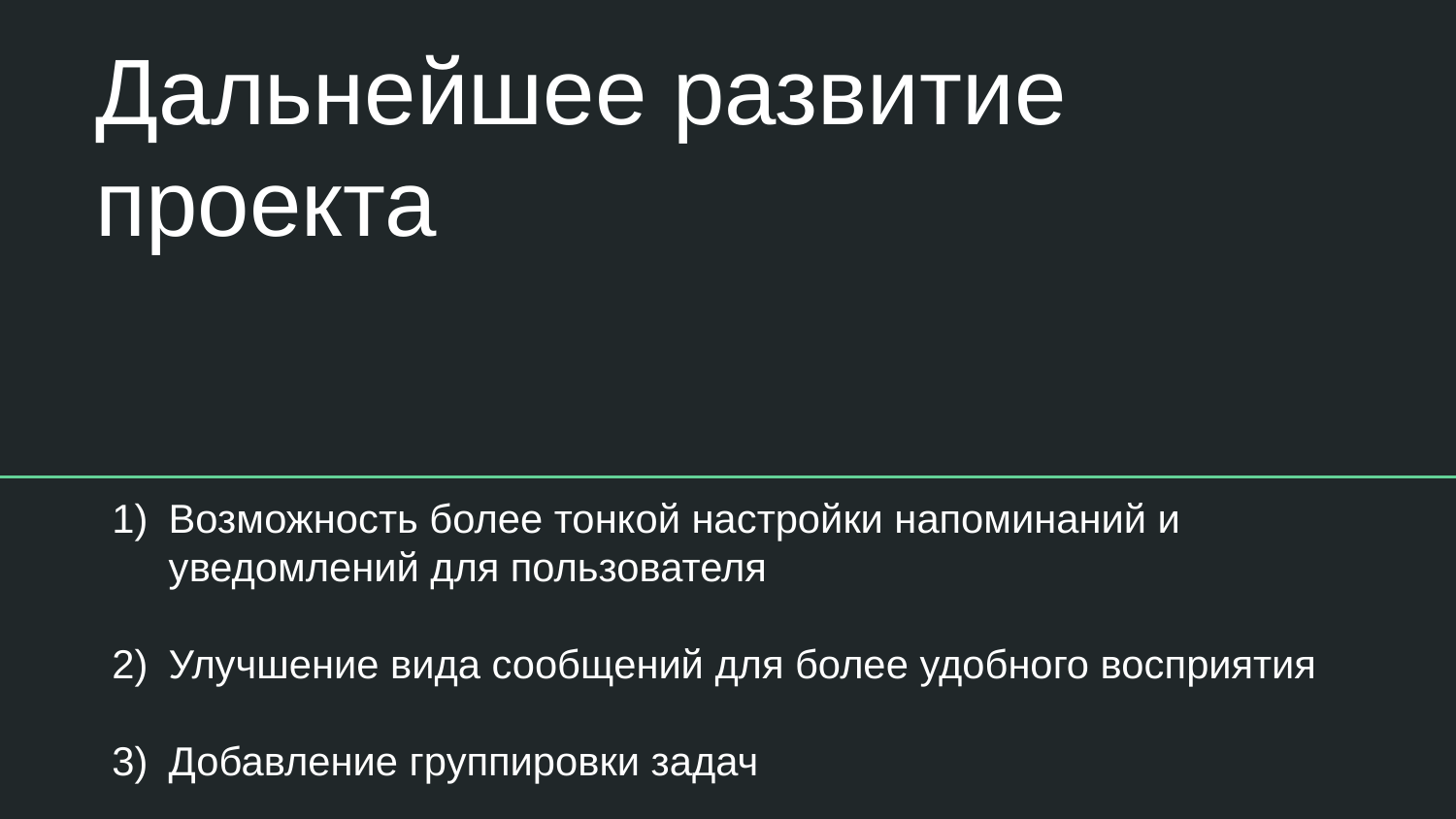

# Дальнейшее развитие проекта
Возможность более тонкой настройки напоминаний и уведомлений для пользователя

Улучшение вида сообщений для более удобного восприятия

Добавление группировки задач